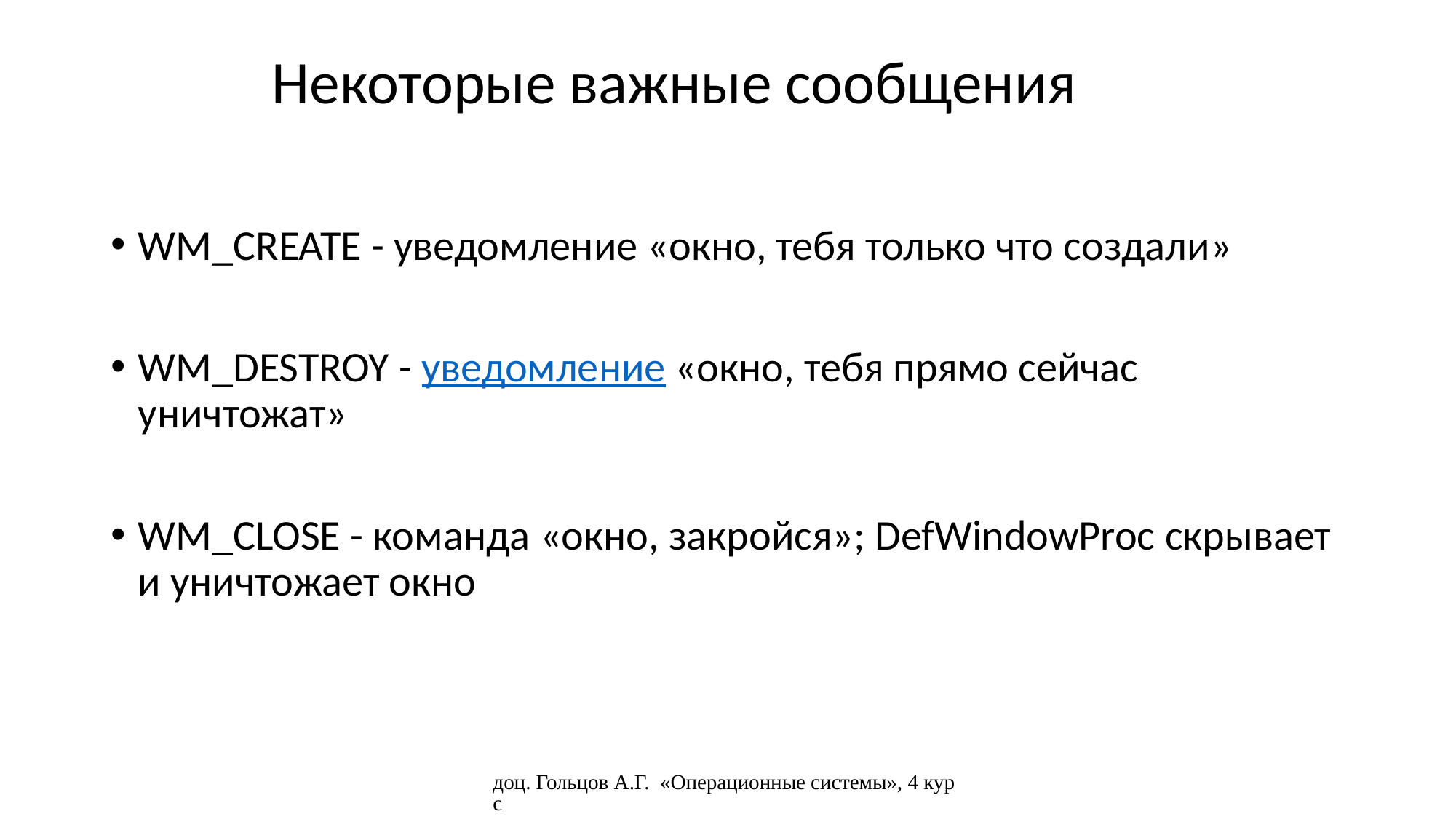

# Некоторые важные сообщения
WM_CREATE - уведомление «окно, тебя только что создали»

WM_DESTROY - уведомление «окно, тебя прямо сейчас уничтожат»

WM_CLOSE - команда «окно, закройся»; DefWindowProc скрывает и уничтожает окно
доц. Гольцов А.Г.  «Операционные системы», 4 курс